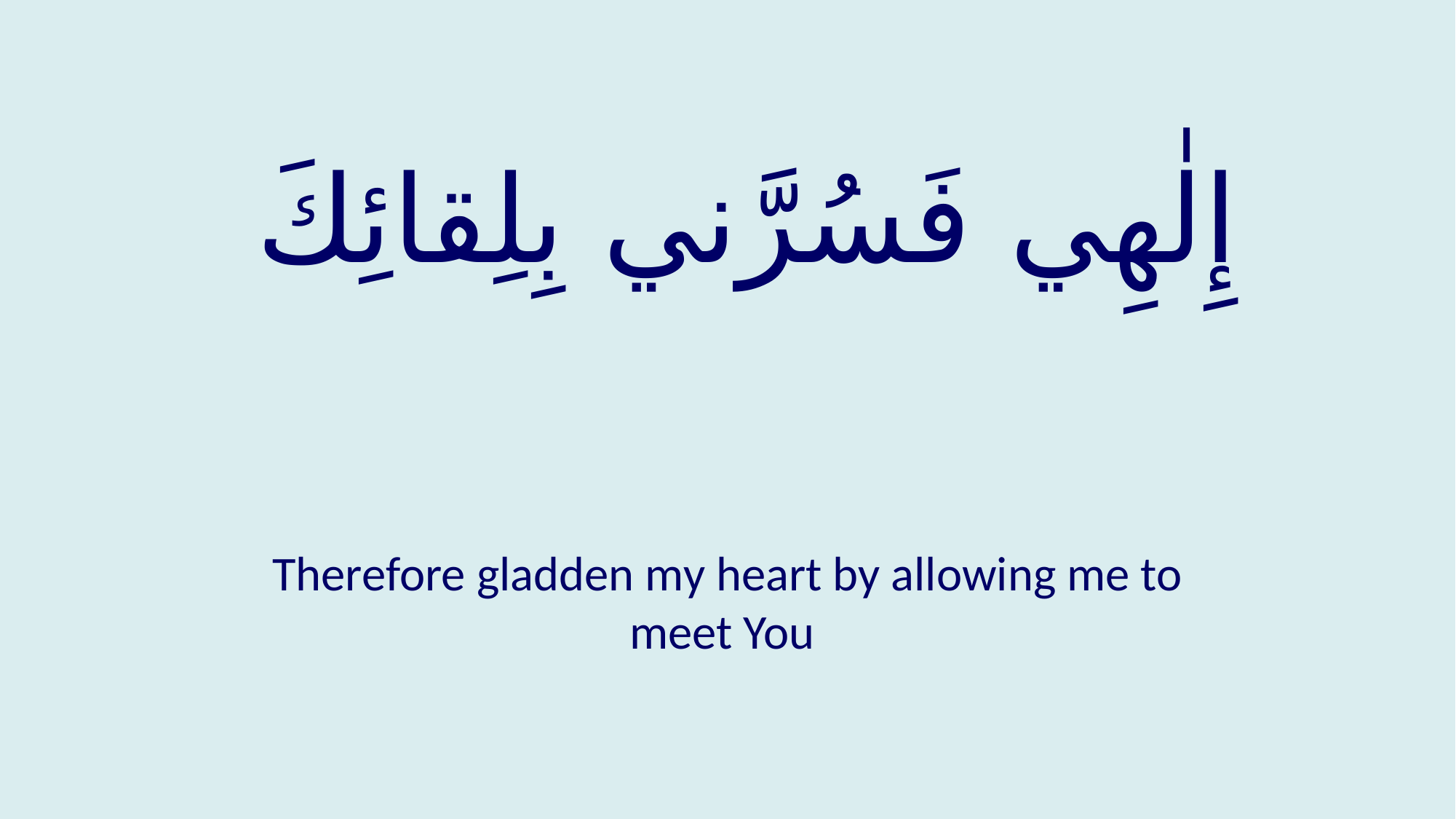

# إِلٰهِي فَسُرَّني بِلِقائِكَ
Therefore gladden my heart by allowing me to meet You